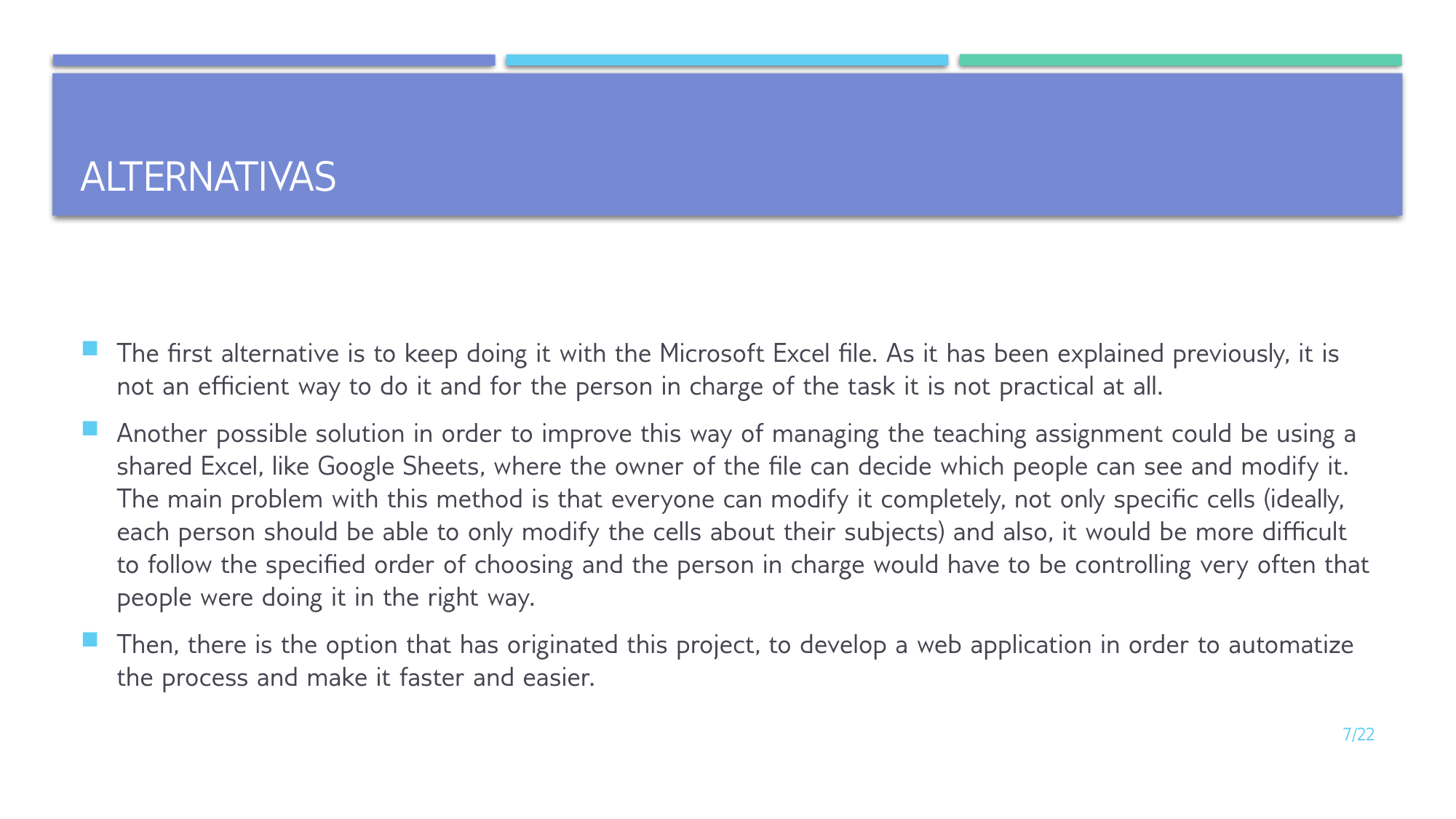

# ALTERNATIVAS
The first alternative is to keep doing it with the Microsoft Excel file. As it has been explained previously, it is not an efficient way to do it and for the person in charge of the task it is not practical at all.
Another possible solution in order to improve this way of managing the teaching assignment could be using a shared Excel, like Google Sheets, where the owner of the file can decide which people can see and modify it. The main problem with this method is that everyone can modify it completely, not only specific cells (ideally, each person should be able to only modify the cells about their subjects) and also, it would be more difficult to follow the specified order of choosing and the person in charge would have to be controlling very often that people were doing it in the right way.
Then, there is the option that has originated this project, to develop a web application in order to automatize the process and make it faster and easier.
7/22